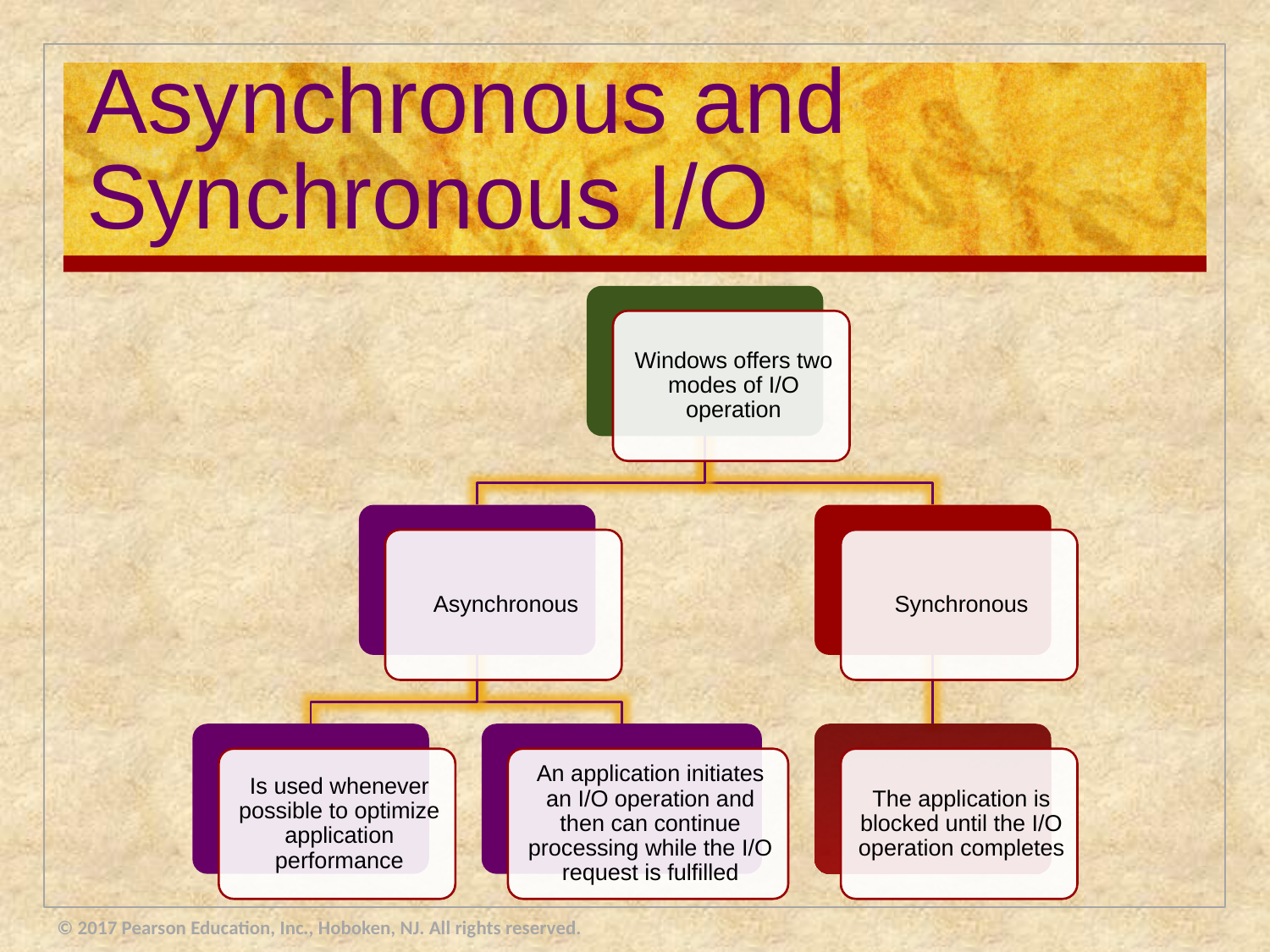

# Asynchronous and Synchronous I/O
Windows offers two modes of I/O operation
Asynchronous
Is used whenever possible to optimize application performance
An application initiates an I/O operation and then can continue processing while the I/O request is fulfilled
Synchronous
The application is blocked until the I/O operation completes
© 2017 Pearson Education, Inc., Hoboken, NJ. All rights reserved.